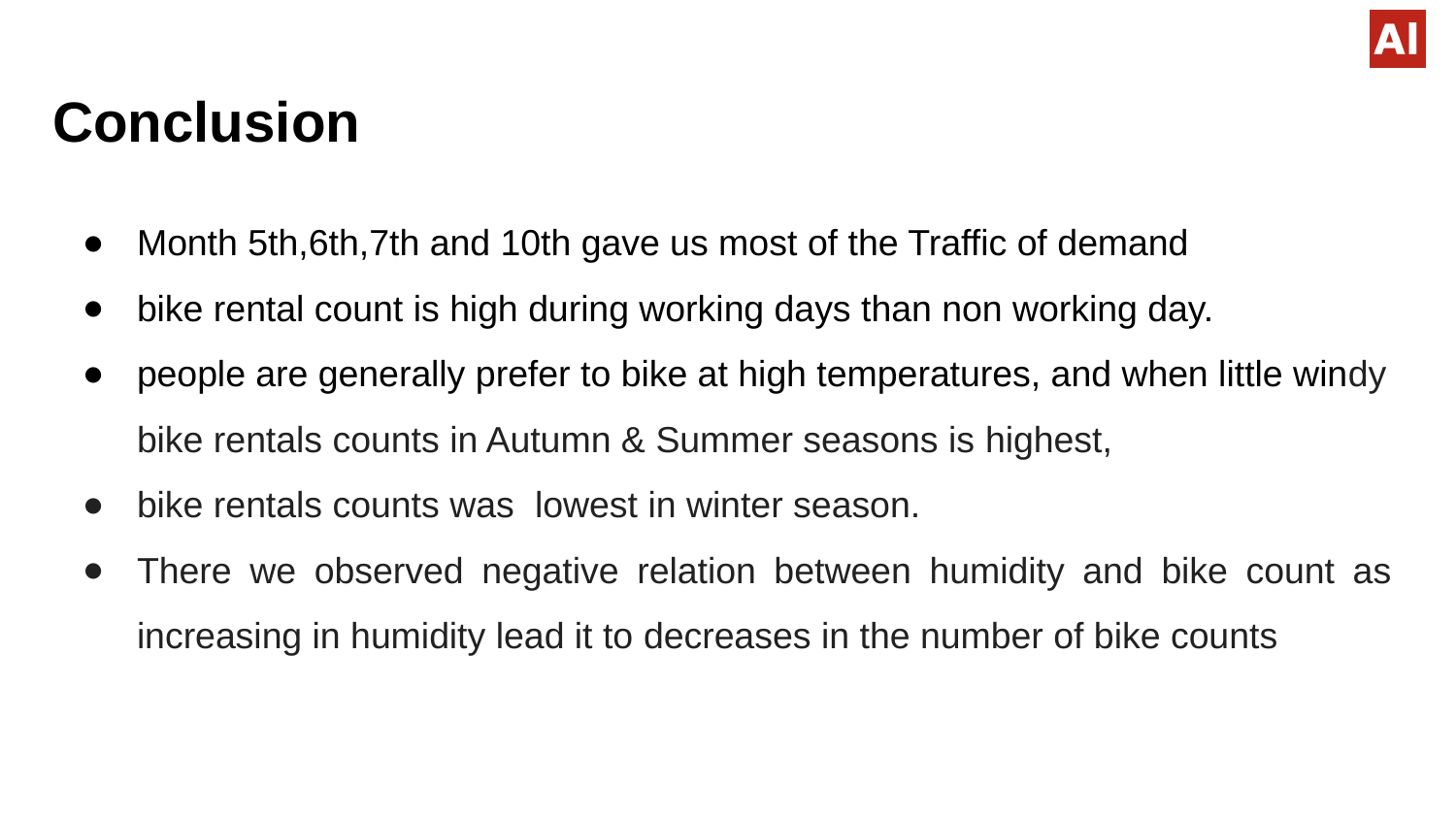

# Conclusion
Month 5th,6th,7th and 10th gave us most of the Traffic of demand
bike rental count is high during working days than non working day.
people are generally prefer to bike at high temperatures, and when little windy
bike rentals counts in Autumn & Summer seasons is highest,
bike rentals counts was  lowest in winter season.
There we observed negative relation between humidity and bike count as increasing in humidity lead it to decreases in the number of bike counts